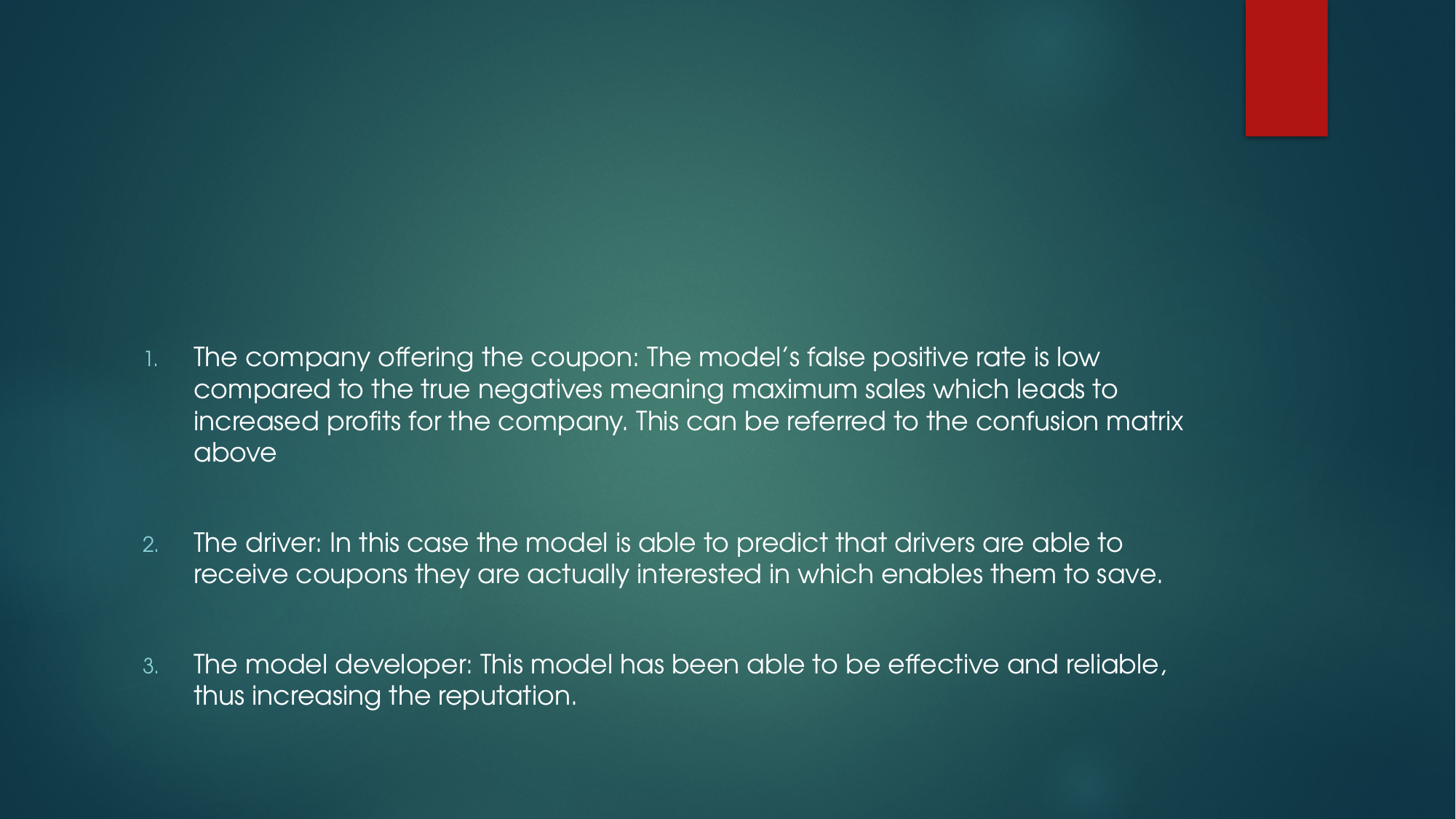

The company offering the coupon: The model’s false positive rate is low compared to the true negatives meaning maximum sales which leads to increased profits for the company. This can be referred to the confusion matrix above

The driver: In this case the model is able to predict that drivers are able to receive coupons they are actually interested in which enables them to save.

The model developer: This model has been able to be effective and reliable, thus increasing the reputation.